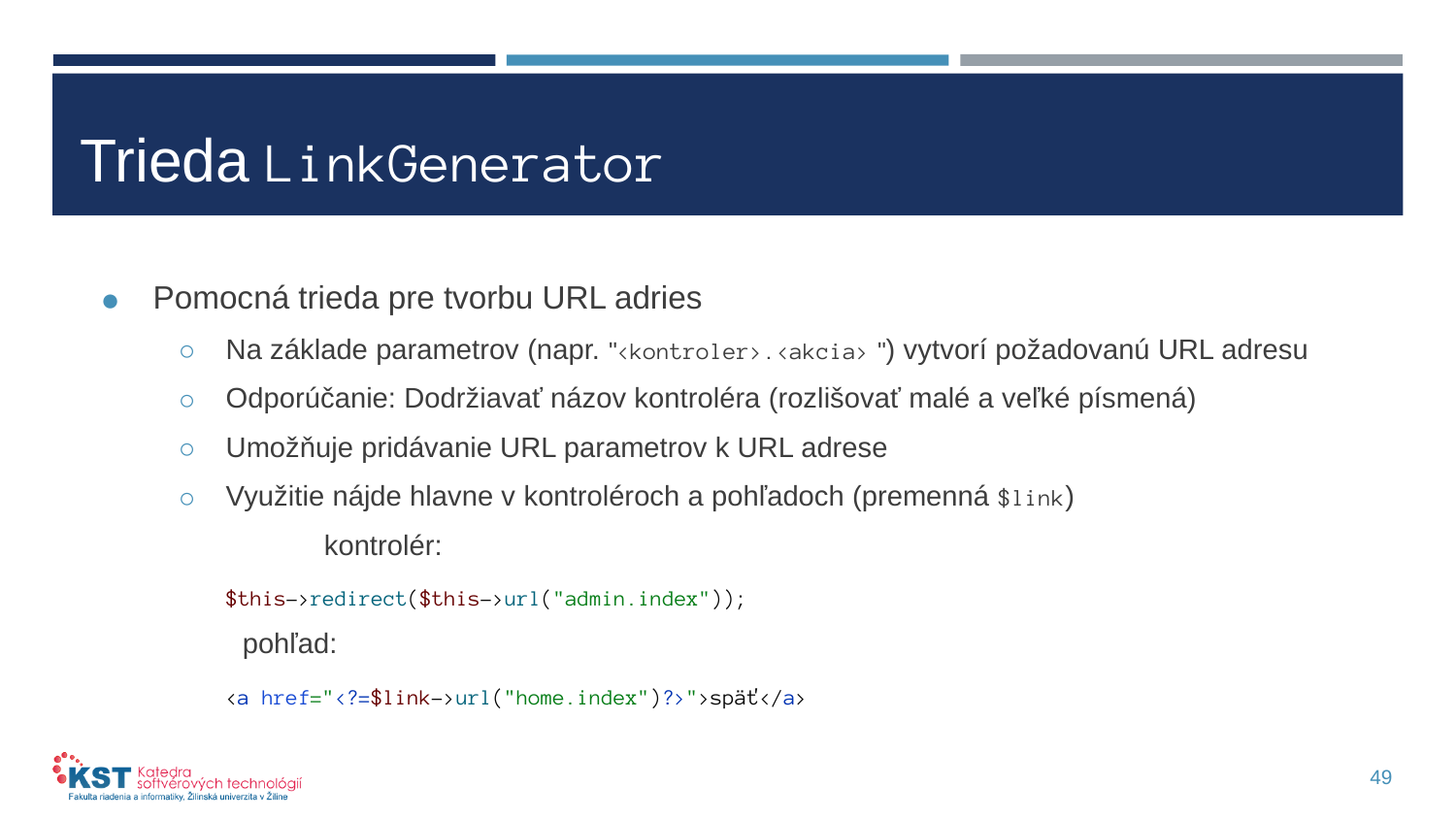

# Trieda LinkGenerator
Pomocná trieda pre tvorbu URL adries
Na základe parametrov (napr. "<kontroler>.<akcia> ") vytvorí požadovanú URL adresu
Odporúčanie: Dodržiavať názov kontroléra (rozlišovať malé a veľké písmená)
Umožňuje pridávanie URL parametrov k URL adrese
Využitie nájde hlavne v kontroléroch a pohľadoch (premenná $link)
 	kontrolér:

        pohľad:
$this->redirect($this->url("admin.index"));
 <a href="<?=$link->url("home.index")?>">späť</a>
49